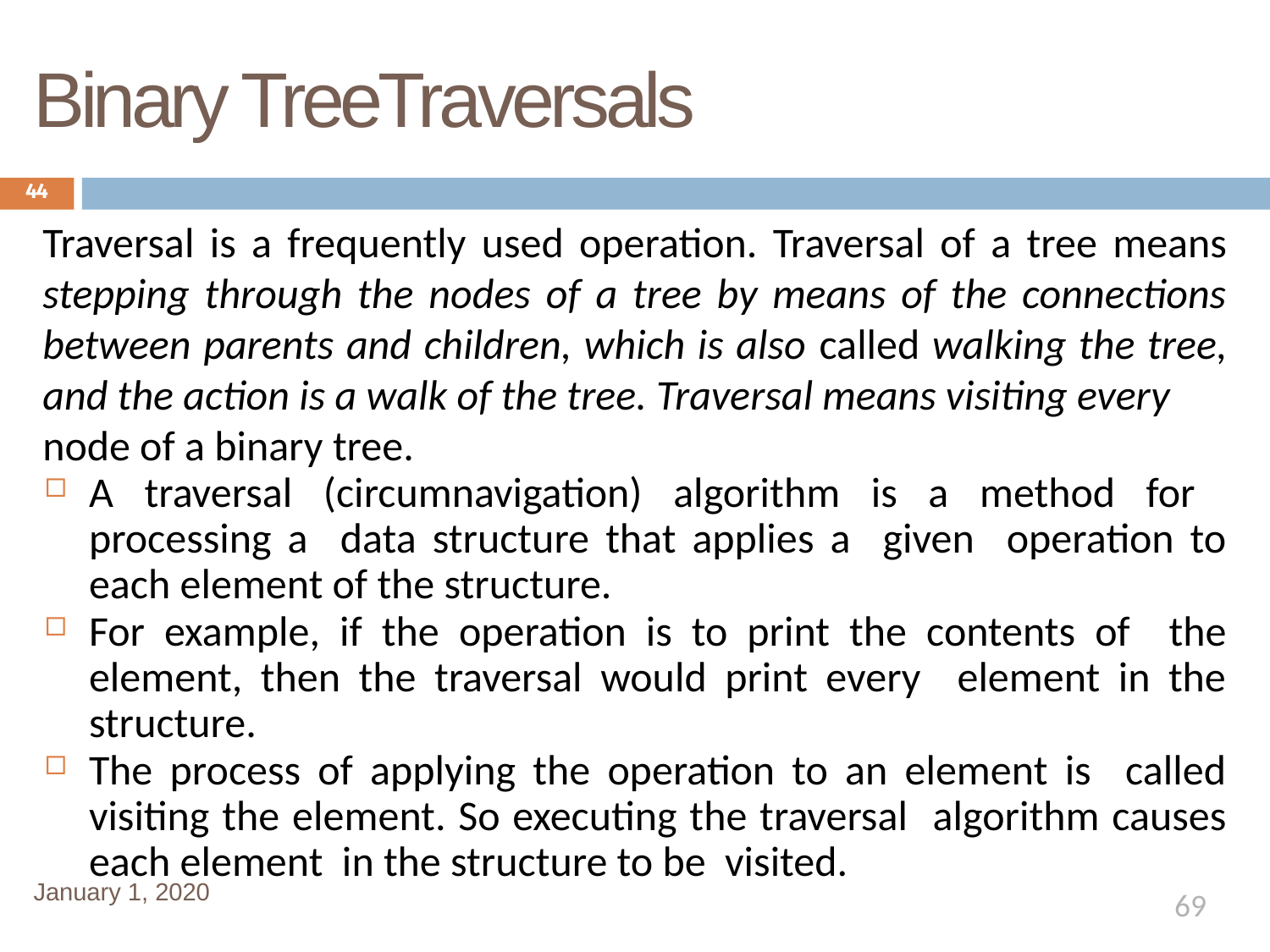

# Binary TreeTraversals
44
Traversal is a frequently used operation. Traversal of a tree means stepping through the nodes of a tree by means of the connections between parents and children, which is also called walking the tree, and the action is a walk of the tree. Traversal means visiting every
node of a binary tree.
A traversal (circumnavigation) algorithm is a method for  processing a  data structure that applies a  given  operation to each element of the structure.
For example, if the operation is to print the contents of  the element, then the traversal would print every  element in the structure.
The process of applying the operation to an element is  called visiting the element. So executing the traversal  algorithm causes each element  in the structure to be  visited.
January 1, 2020
69